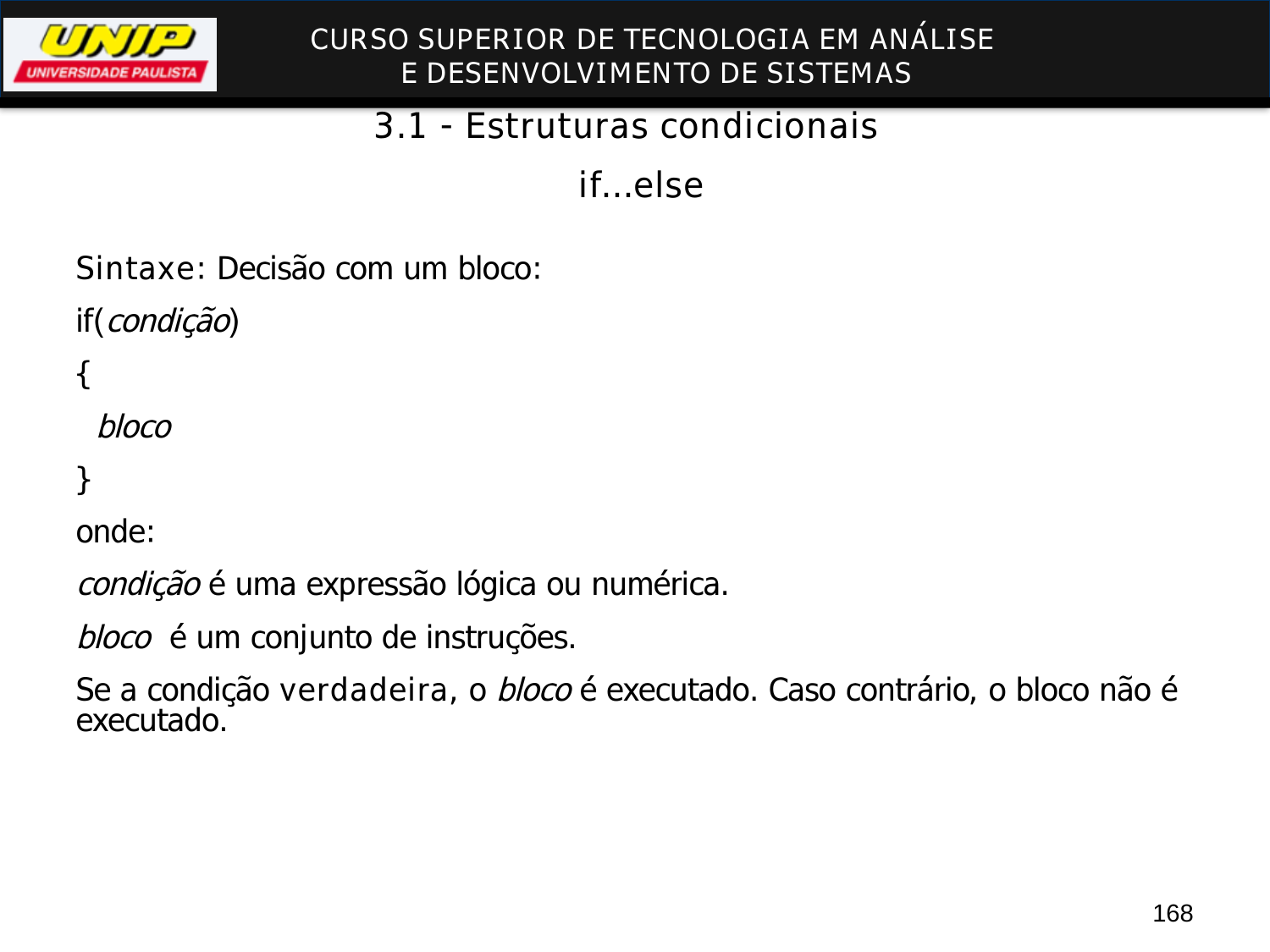

# 3.1 - Estruturas condicionais if...else

Sintaxe: Decisão com um bloco:
if(condição)
{
  bloco
}
onde:
condição é uma expressão lógica ou numérica.
bloco  é um conjunto de instruções.
Se a condição verdadeira, o bloco é executado. Caso contrário, o bloco não é executado.
168